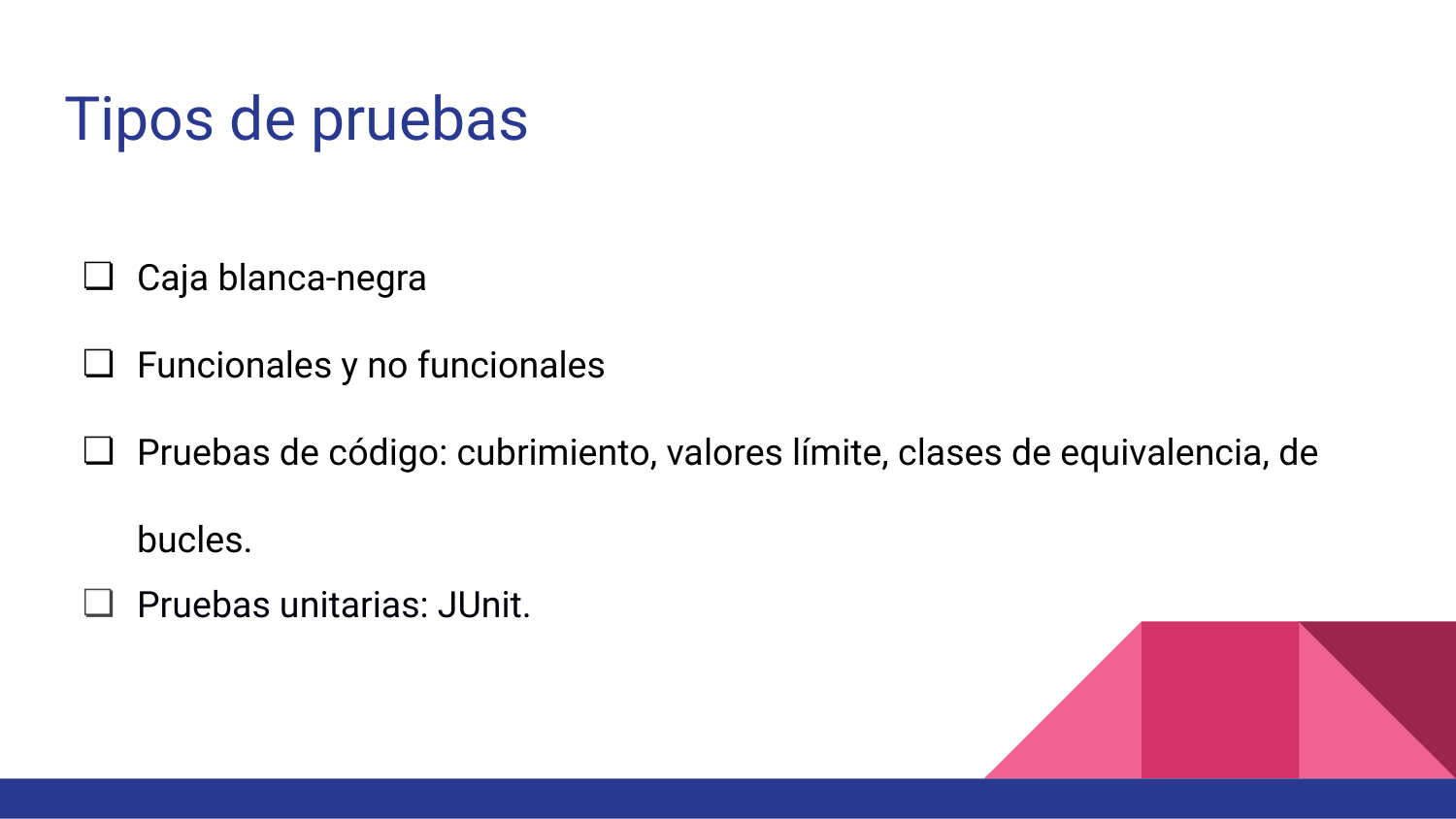

# Tipos de pruebas
Caja blanca-negra
Funcionales y no funcionales
Pruebas de código: cubrimiento, valores límite, clases de equivalencia, de bucles.
Pruebas unitarias: JUnit.